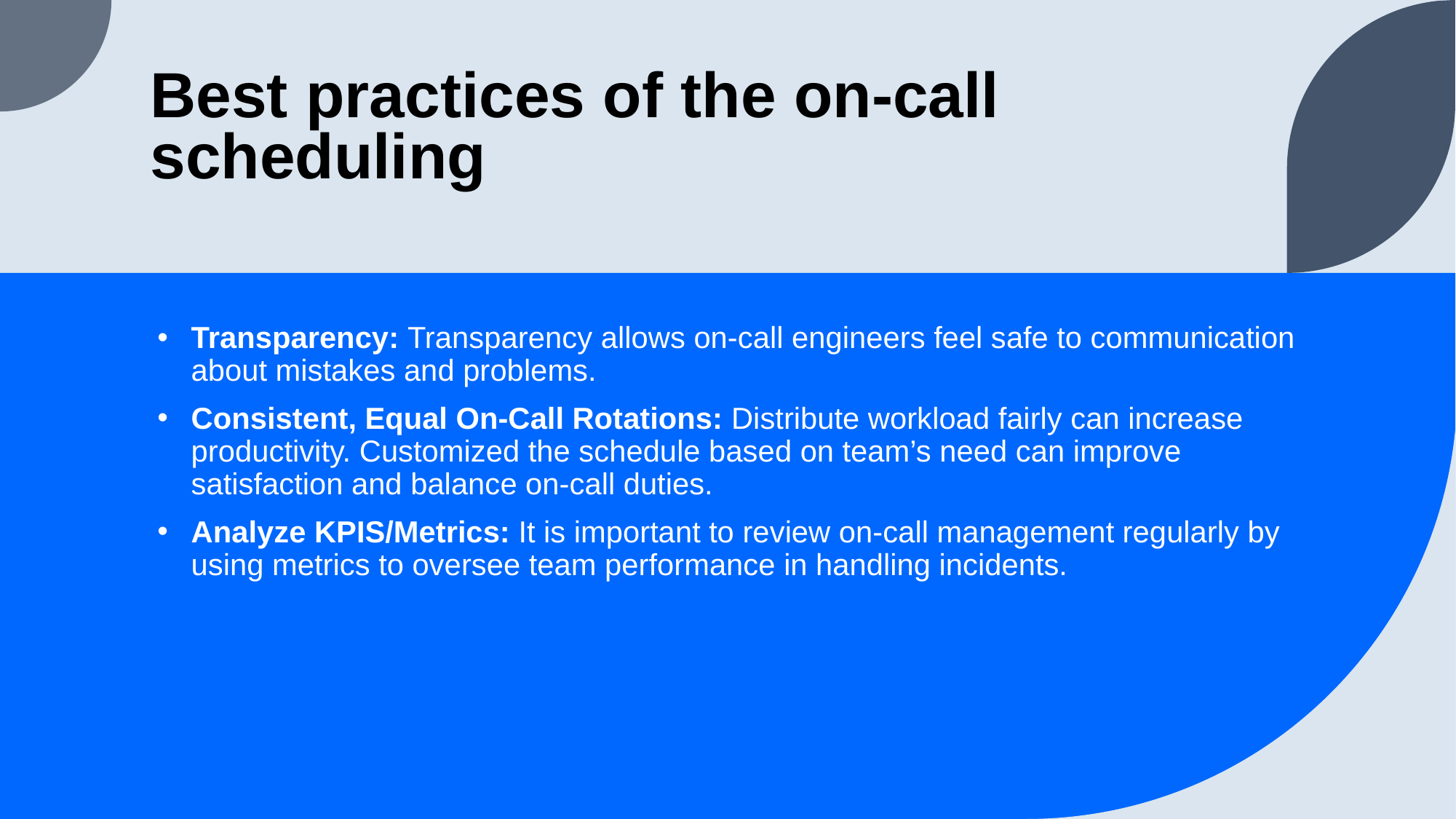

# Best practices of the on-call scheduling
Transparency: Transparency allows on-call engineers feel safe to communication about mistakes and problems.
Consistent, Equal On-Call Rotations: Distribute workload fairly can increase productivity. Customized the schedule based on team’s need can improve satisfaction and balance on-call duties.
Analyze KPIS/Metrics: It is important to review on-call management regularly by using metrics to oversee team performance in handling incidents.